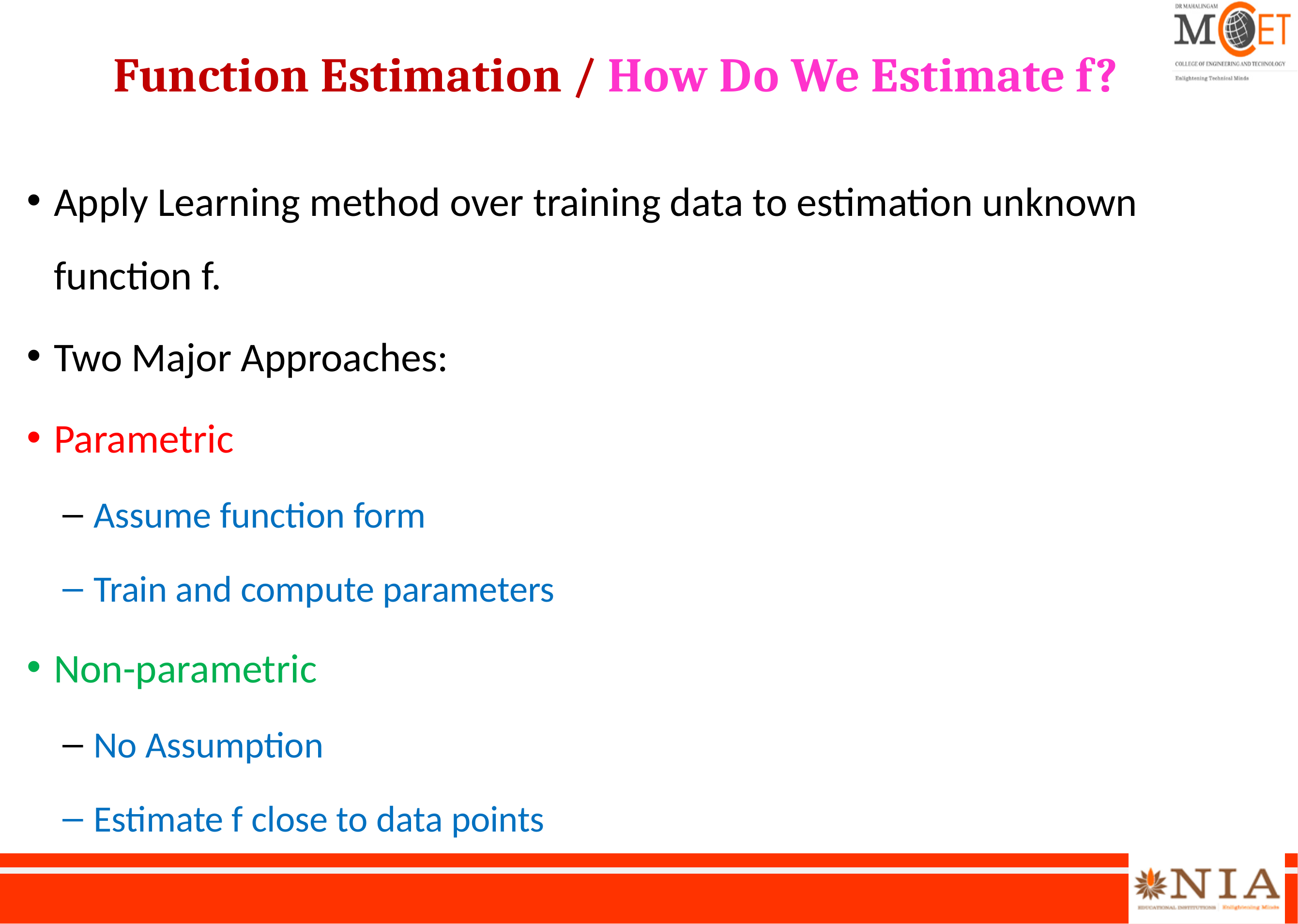

# Function Estimation / How Do We Estimate f?
Apply Learning method over training data to estimation unknown function f.
Two Major Approaches:
Parametric
 Assume function form
 Train and compute parameters
Non-parametric
 No Assumption
 Estimate f close to data points